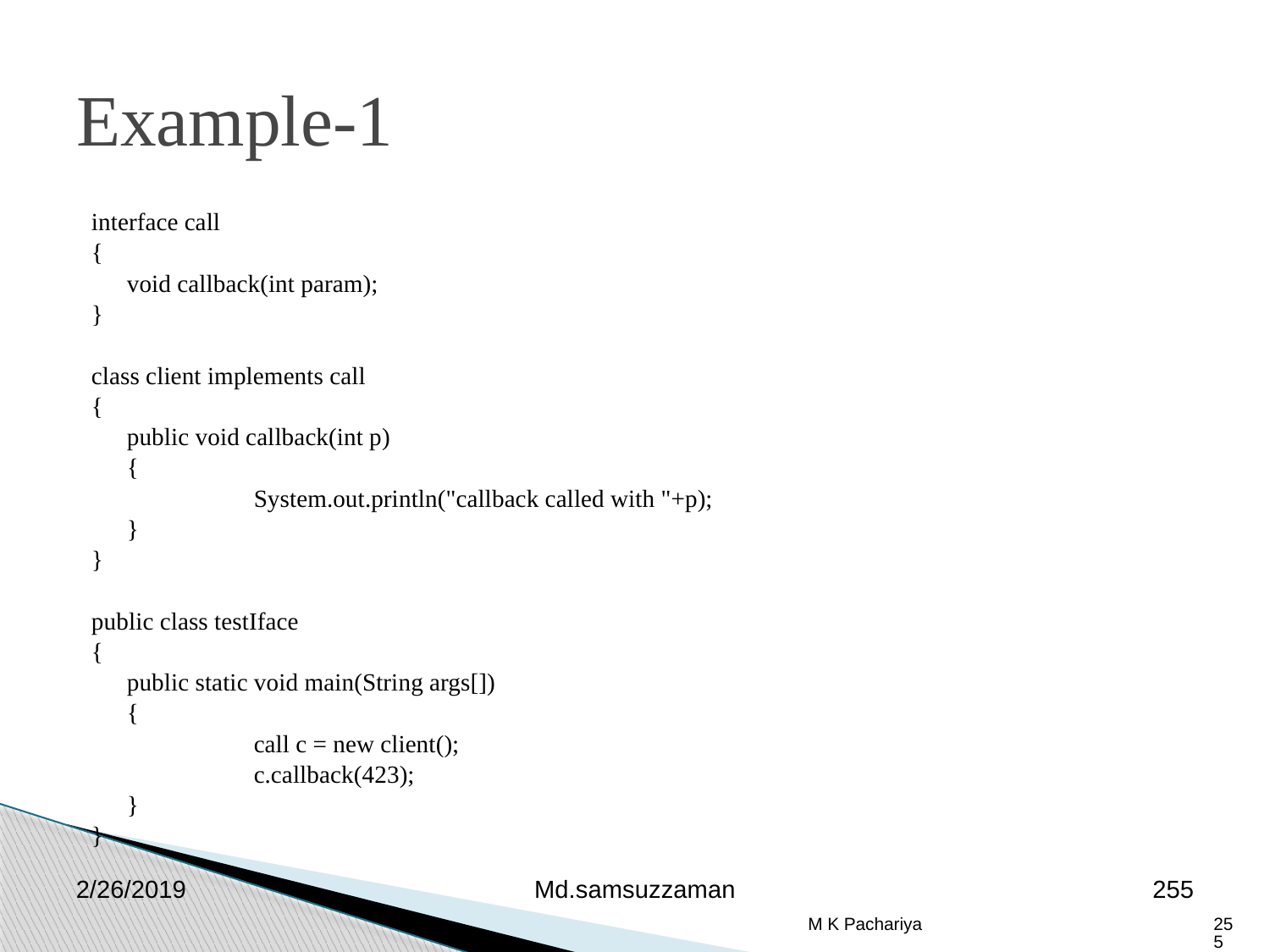

Example-1
interface call
{
	void callback(int param);
}

class client implements call
{
	public void callback(int p)
	{
		System.out.println("callback called with "+p);
	}
}

public class testIface
{
	public static void main(String args[])
	{
		call c = new client();
		c.callback(423);
	}
}
2/26/2019
Md.samsuzzaman
255
M K Pachariya
255